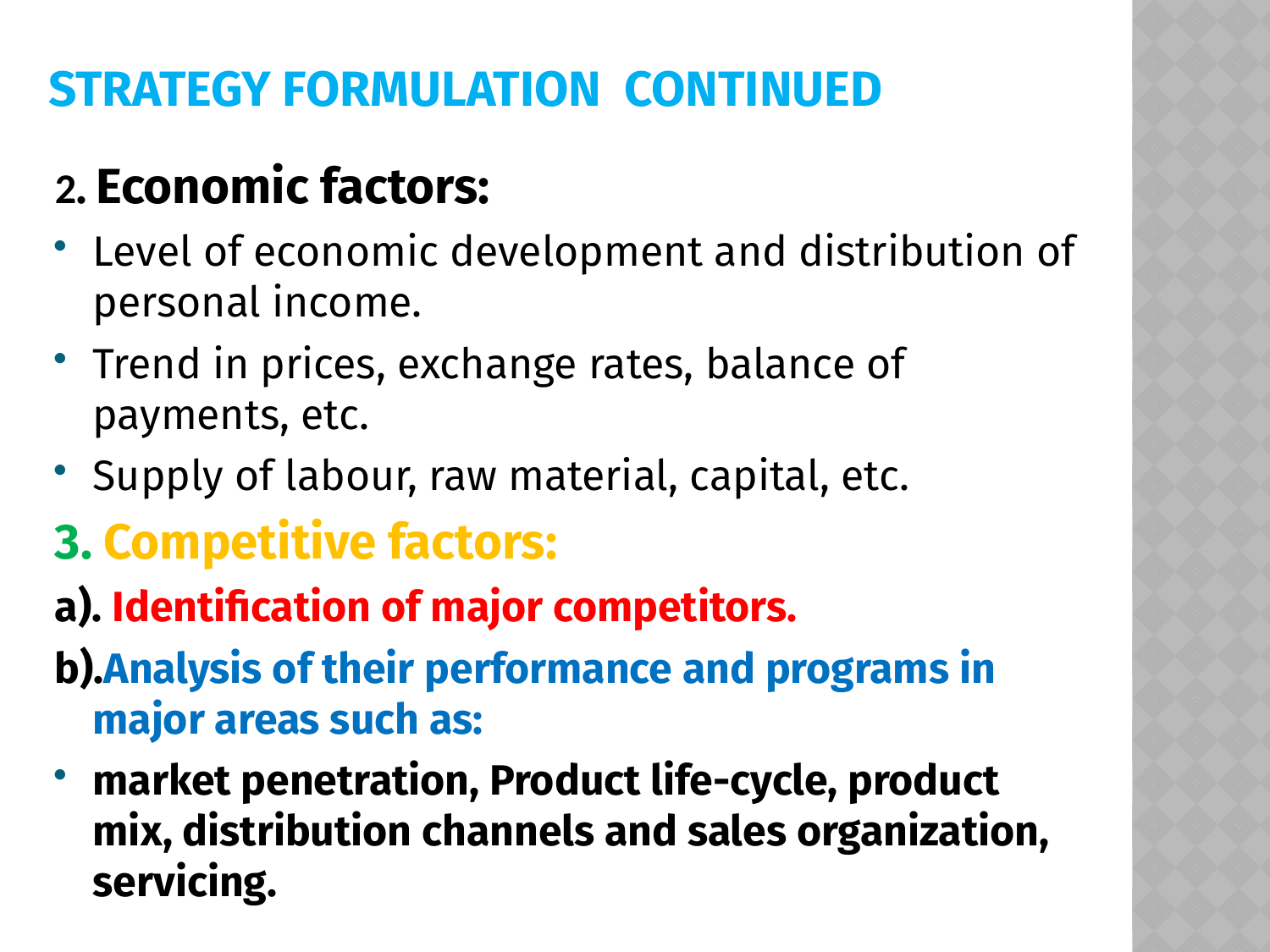

# STRATEGY FORMULATION  CONTINUED
2. Economic factors:
Level of economic development and distribution of personal income.
Trend in prices, exchange rates, balance of payments, etc.
Supply of labour, raw material, capital, etc.
3. Competitive factors:
a). Identification of major competitors.
b).Analysis of their performance and programs in major areas such as:
market penetration, Product life-cycle, product mix, distribution channels and sales organization, servicing.